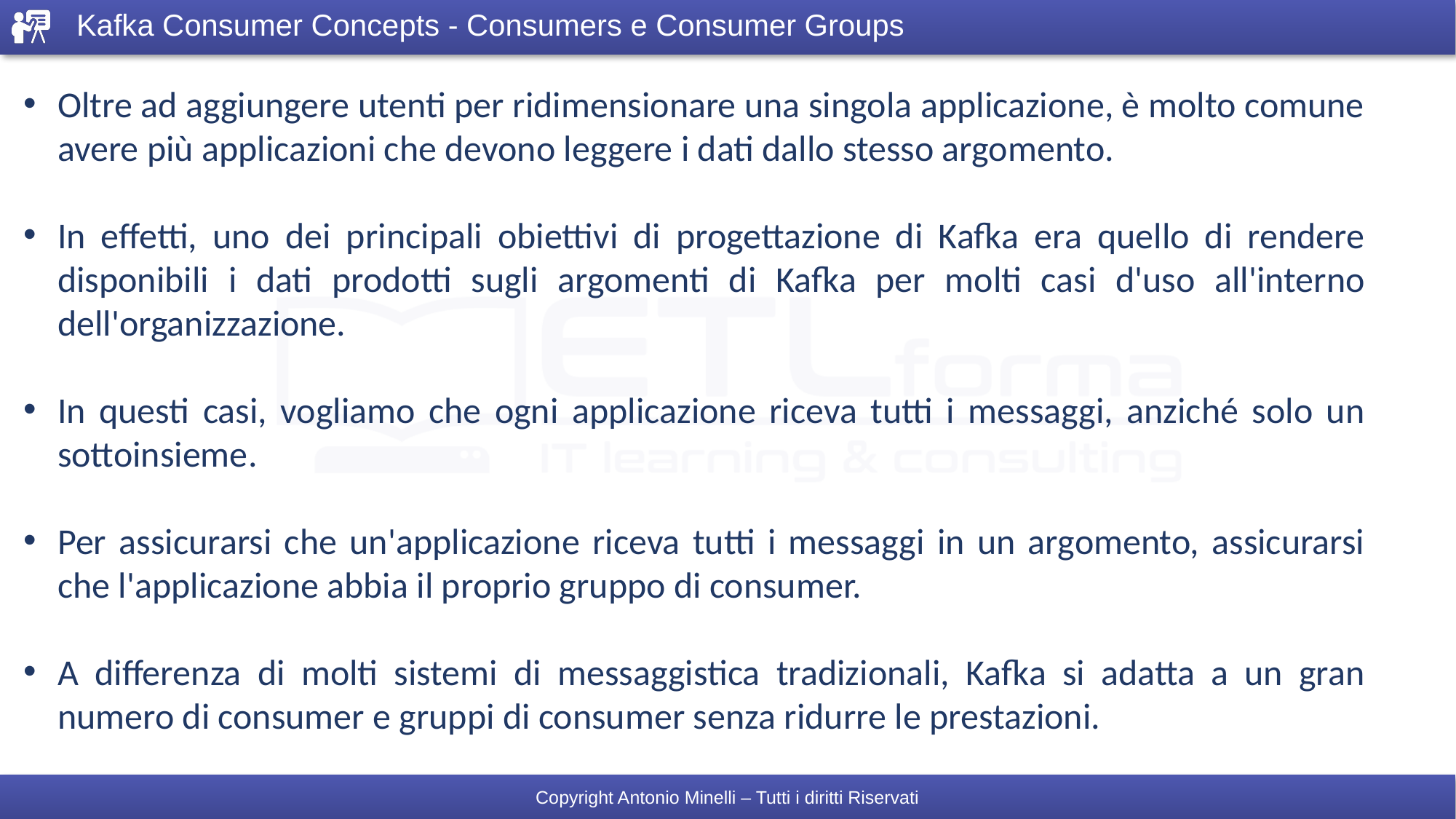

# Kafka Consumer Concepts - Consumers e Consumer Groups
Oltre ad aggiungere utenti per ridimensionare una singola applicazione, è molto comune avere più applicazioni che devono leggere i dati dallo stesso argomento.

In effetti, uno dei principali obiettivi di progettazione di Kafka era quello di rendere disponibili i dati prodotti sugli argomenti di Kafka per molti casi d'uso all'interno dell'organizzazione.

In questi casi, vogliamo che ogni applicazione riceva tutti i messaggi, anziché solo un sottoinsieme.

Per assicurarsi che un'applicazione riceva tutti i messaggi in un argomento, assicurarsi che l'applicazione abbia il proprio gruppo di consumer.

A differenza di molti sistemi di messaggistica tradizionali, Kafka si adatta a un gran numero di consumer e gruppi di consumer senza ridurre le prestazioni.